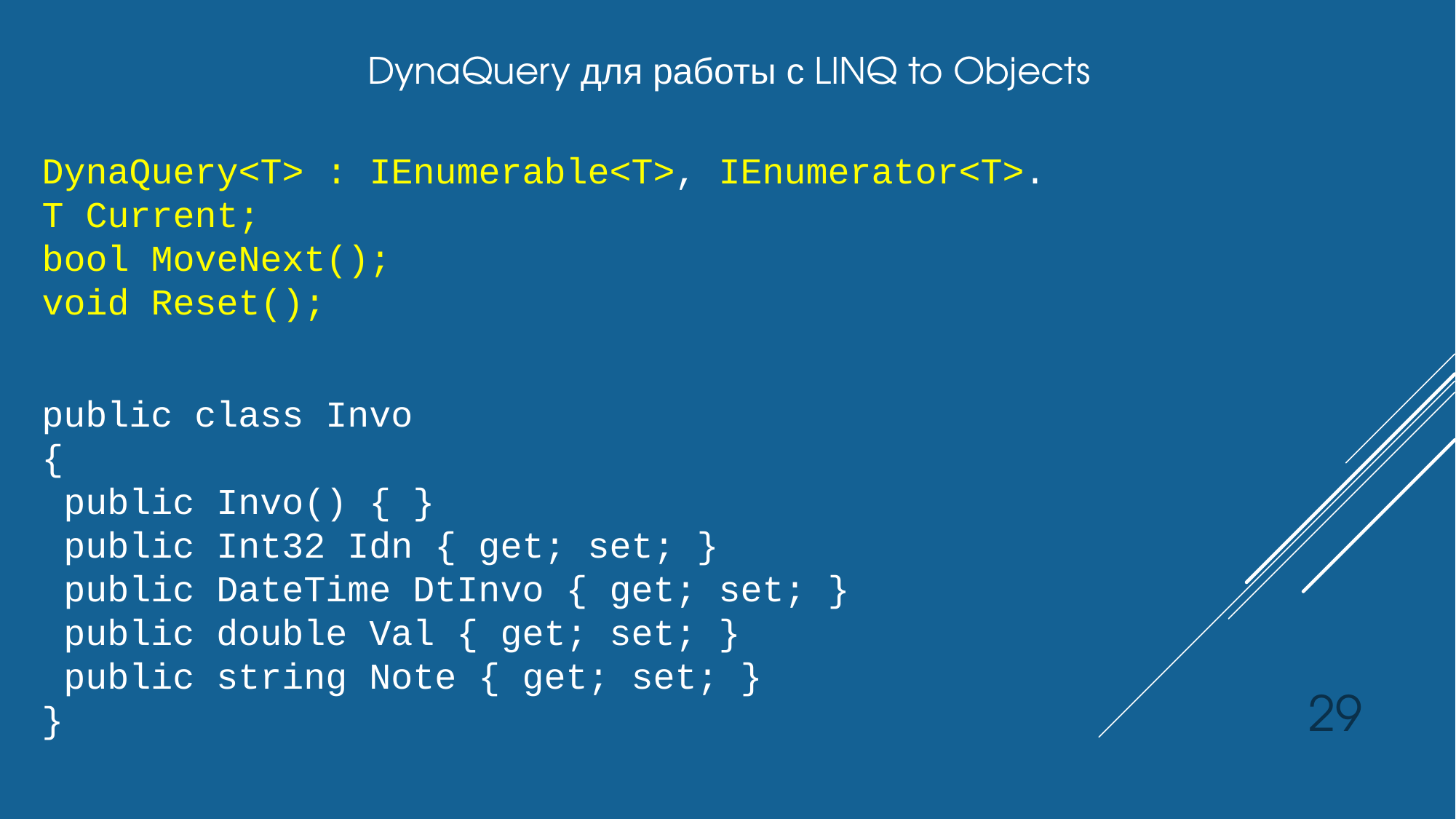

DynaQuery для работы с LINQ to Objects
DynaQuery<T> : IEnumerable<T>, IEnumerator<T>.
T Current;
bool MoveNext();
void Reset();
public class Invo
{
 public Invo() { }
 public Int32 Idn { get; set; }
 public DateTime DtInvo { get; set; }
 public double Val { get; set; }
 public string Note { get; set; }
}
29